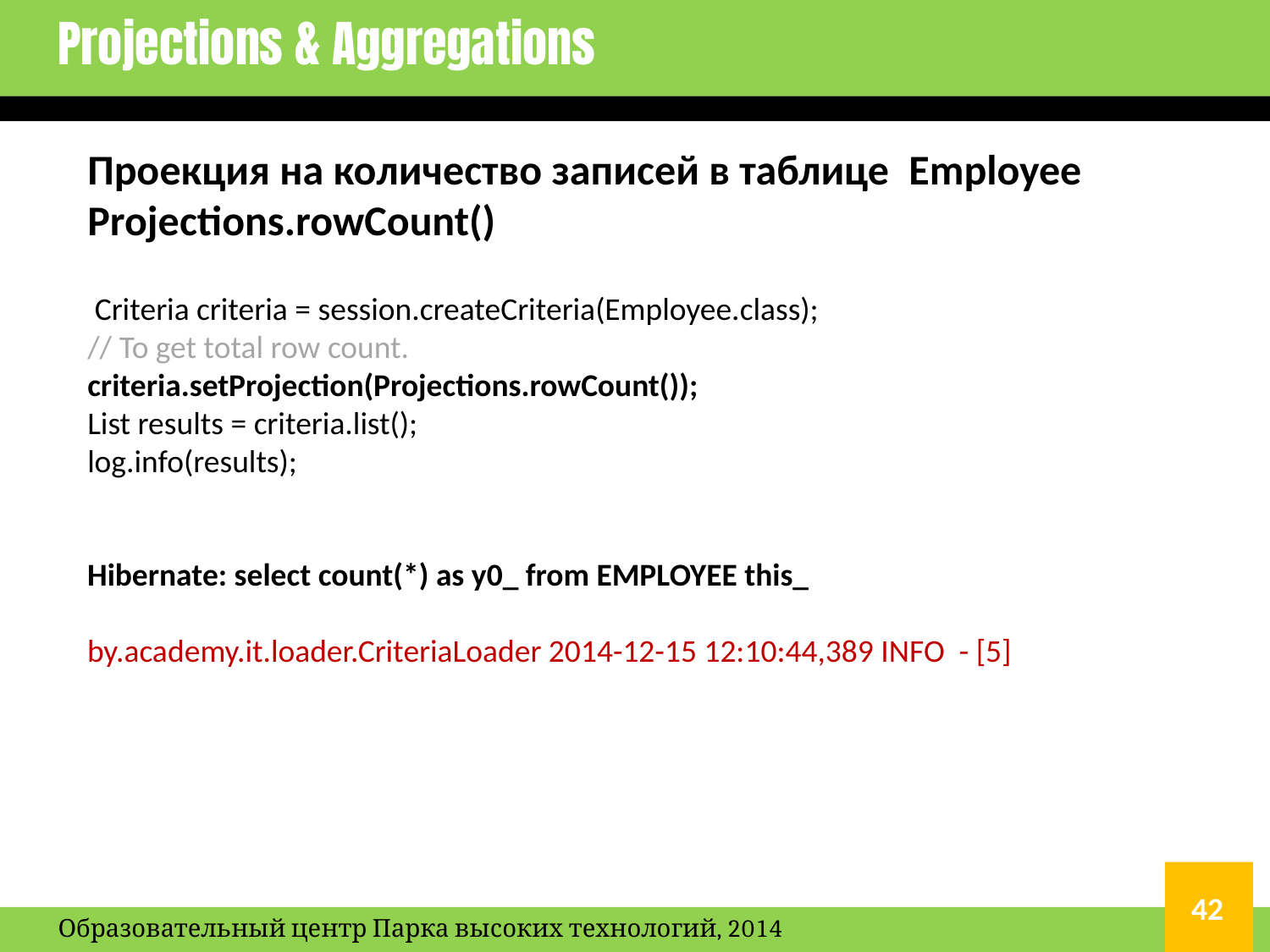

# Projections & Aggregations
Проекция на количество записей в таблице  Employee  Projections.rowCount()
 Criteria criteria = session.createCriteria(Employee.class);
// To get total row count.
criteria.setProjection(Projections.rowCount());
List results = criteria.list();
log.info(results);

Hibernate: select count(*) as y0_ from EMPLOYEE this_

by.academy.it.loader.CriteriaLoader 2014-12-15 12:10:44,389 INFO  - [5]
42